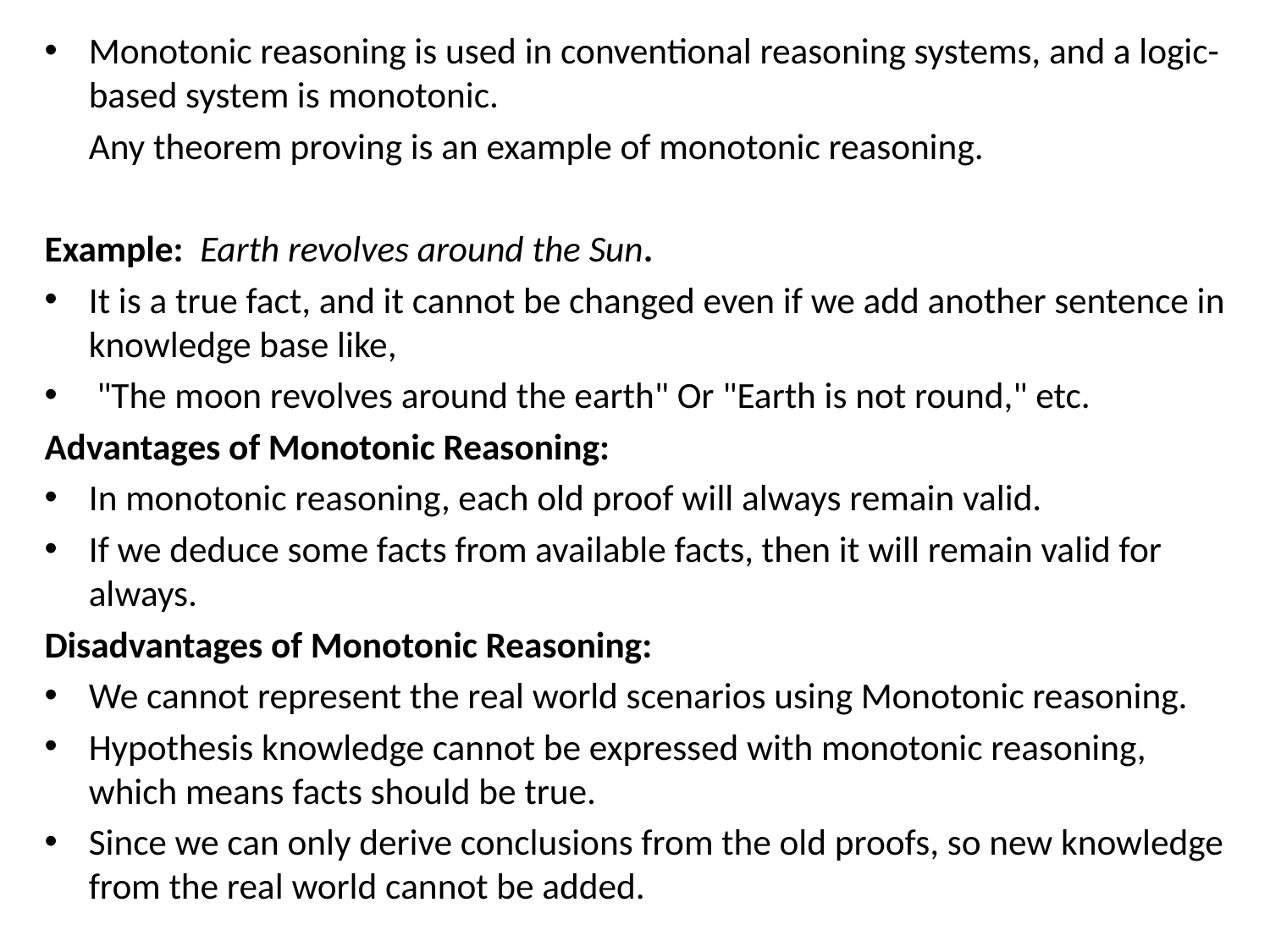

Monotonic reasoning is used in conventional reasoning systems, and a logic-based system is monotonic.
		Any theorem proving is an example of monotonic reasoning.

Example:  Earth revolves around the Sun.
It is a true fact, and it cannot be changed even if we add another sentence in knowledge base like,
 "The moon revolves around the earth" Or "Earth is not round," etc.
Advantages of Monotonic Reasoning:
In monotonic reasoning, each old proof will always remain valid.
If we deduce some facts from available facts, then it will remain valid for always.
Disadvantages of Monotonic Reasoning:
We cannot represent the real world scenarios using Monotonic reasoning.
Hypothesis knowledge cannot be expressed with monotonic reasoning, which means facts should be true.
Since we can only derive conclusions from the old proofs, so new knowledge from the real world cannot be added.

#